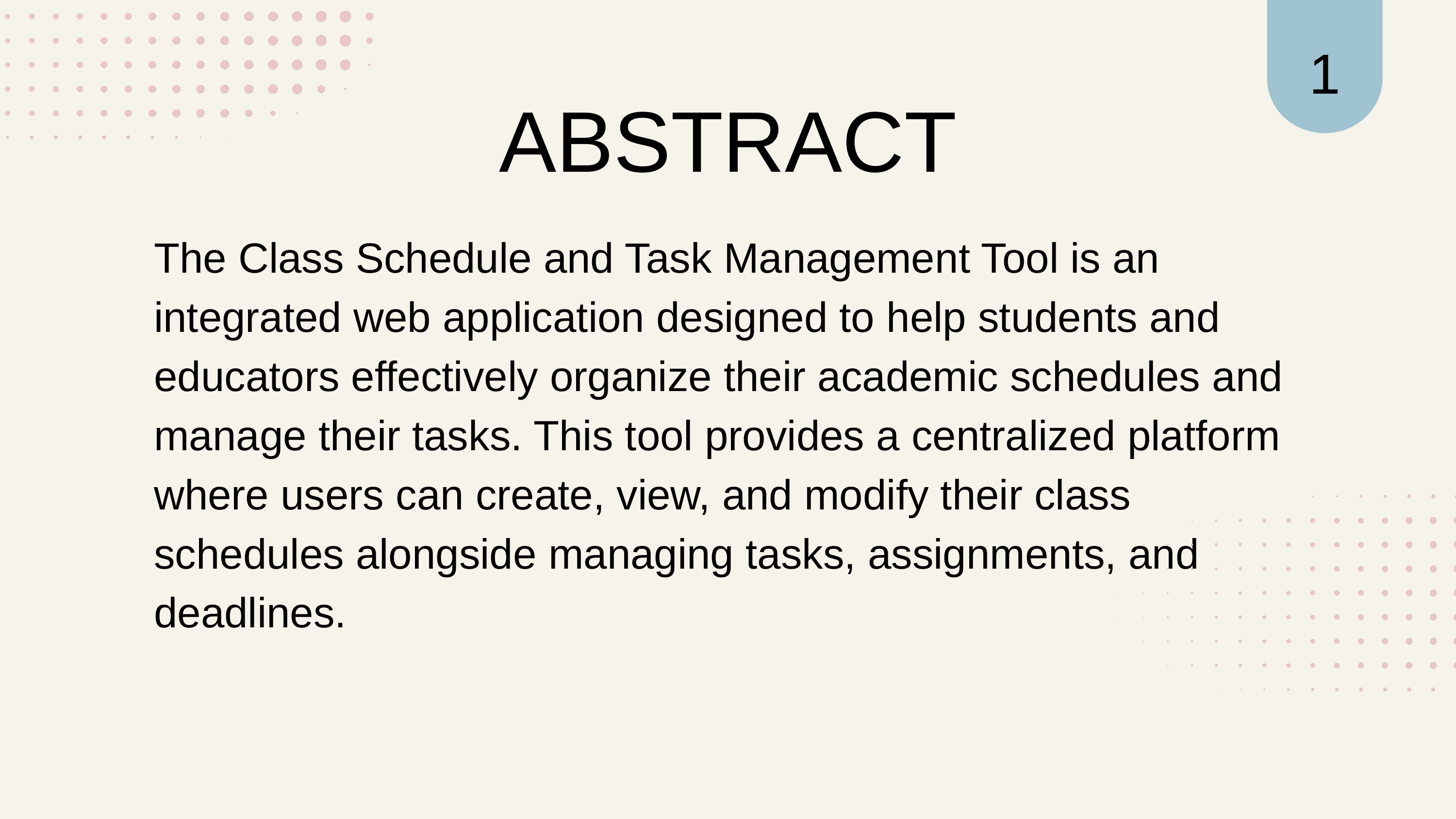

1

ABSTRACT
The Class Schedule and Task Management Tool is an integrated web application designed to help students and educators effectively organize their academic schedules and manage their tasks. This tool provides a centralized platform where users can create, view, and modify their class schedules alongside managing tasks, assignments, and deadlines.